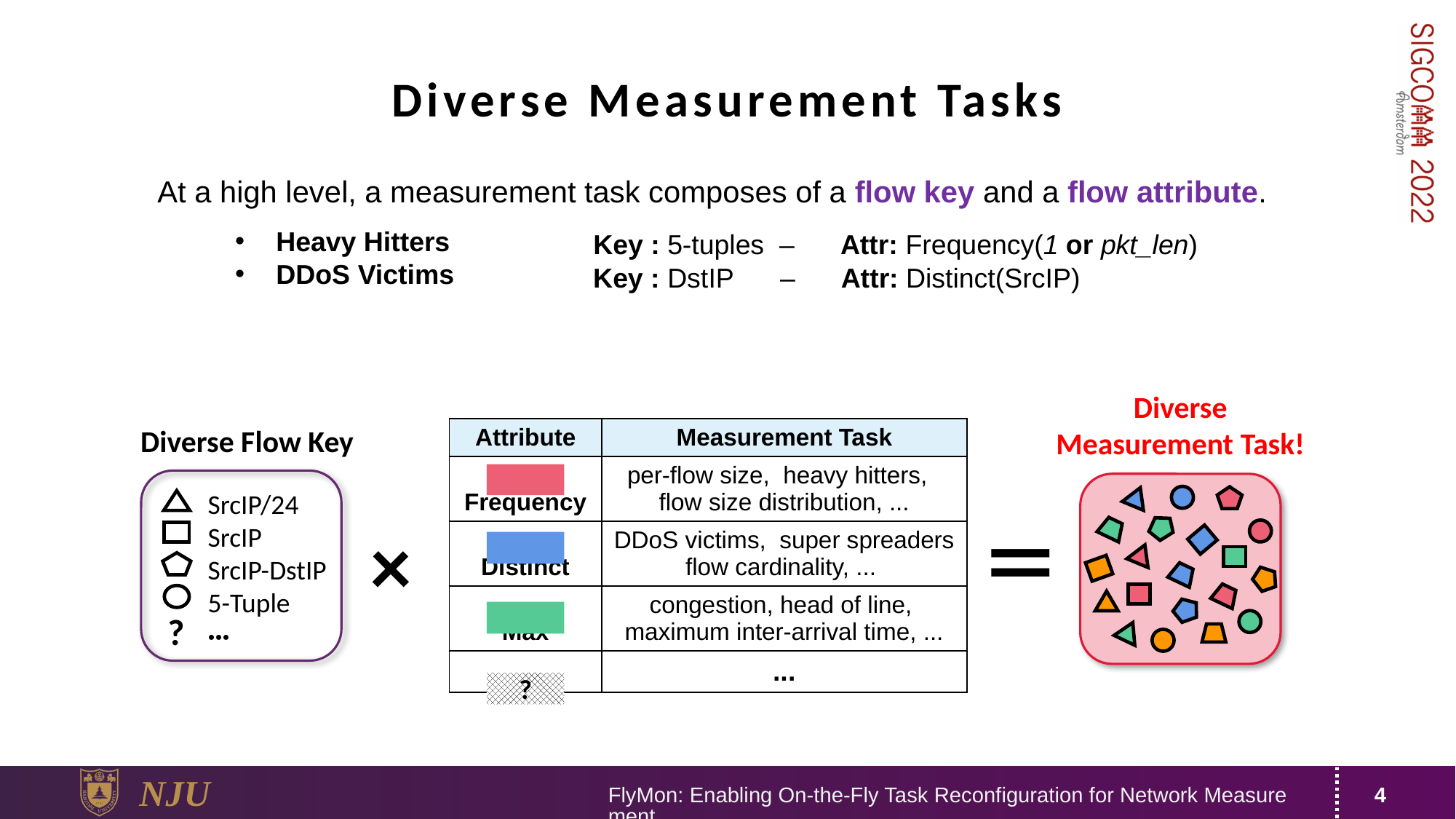

# Diverse Measurement Tasks
At a high level, a measurement task composes of a flow key and a flow attribute.
Heavy Hitters
DDoS Victims
Key : 5-tuples  –      Attr: Frequency(1 or pkt_len)
Key : DstIP      –      Attr: Distinct(SrcIP)
Sketches are popular schemes for measuring flow attributes due to their memory efficiency and accuracy.
Diverse
Measurement Task!

Diverse Flow Key

SrcIP/24
SrcIP
SrcIP-DstIP
5-Tuple
···

?
| Attribute | Measurement Task |
| --- | --- |
| Frequency | per-flow size, heavy hitters, flow size distribution, ... |
| Distinct | DDoS victims, super spreaders flow cardinality, ... |
| Max | congestion, head of line, maximum inter-arrival time, ... |
|  | ... |

×
＝

?
FlyMon: Enabling On-the-Fly Task Reconfiguration for Network Measurement
4